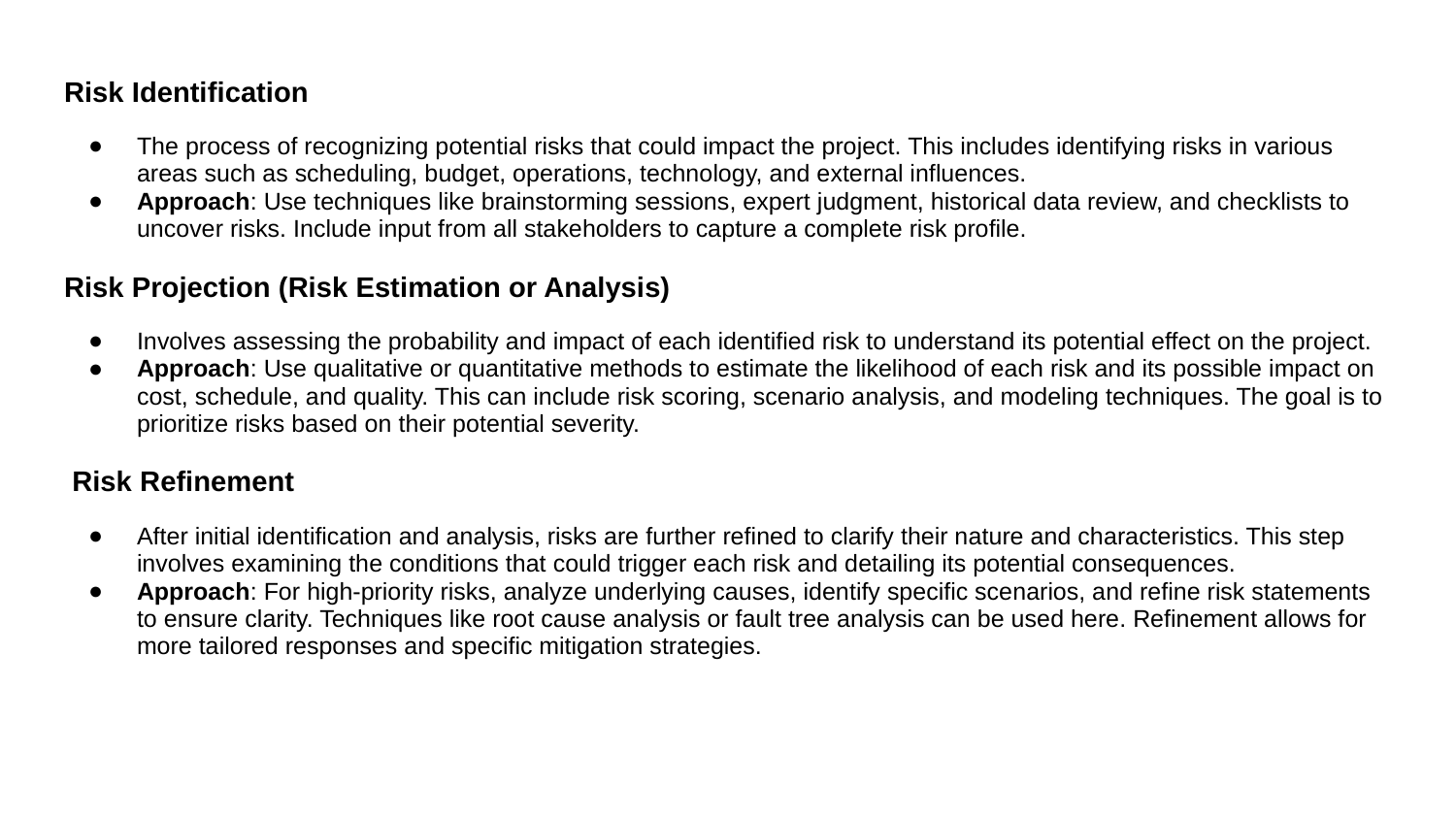

Risk Identification
The process of recognizing potential risks that could impact the project. This includes identifying risks in various areas such as scheduling, budget, operations, technology, and external influences.
Approach: Use techniques like brainstorming sessions, expert judgment, historical data review, and checklists to uncover risks. Include input from all stakeholders to capture a complete risk profile.
Risk Projection (Risk Estimation or Analysis)
Involves assessing the probability and impact of each identified risk to understand its potential effect on the project.
Approach: Use qualitative or quantitative methods to estimate the likelihood of each risk and its possible impact on cost, schedule, and quality. This can include risk scoring, scenario analysis, and modeling techniques. The goal is to prioritize risks based on their potential severity.
 Risk Refinement
After initial identification and analysis, risks are further refined to clarify their nature and characteristics. This step involves examining the conditions that could trigger each risk and detailing its potential consequences.
Approach: For high-priority risks, analyze underlying causes, identify specific scenarios, and refine risk statements to ensure clarity. Techniques like root cause analysis or fault tree analysis can be used here. Refinement allows for more tailored responses and specific mitigation strategies.